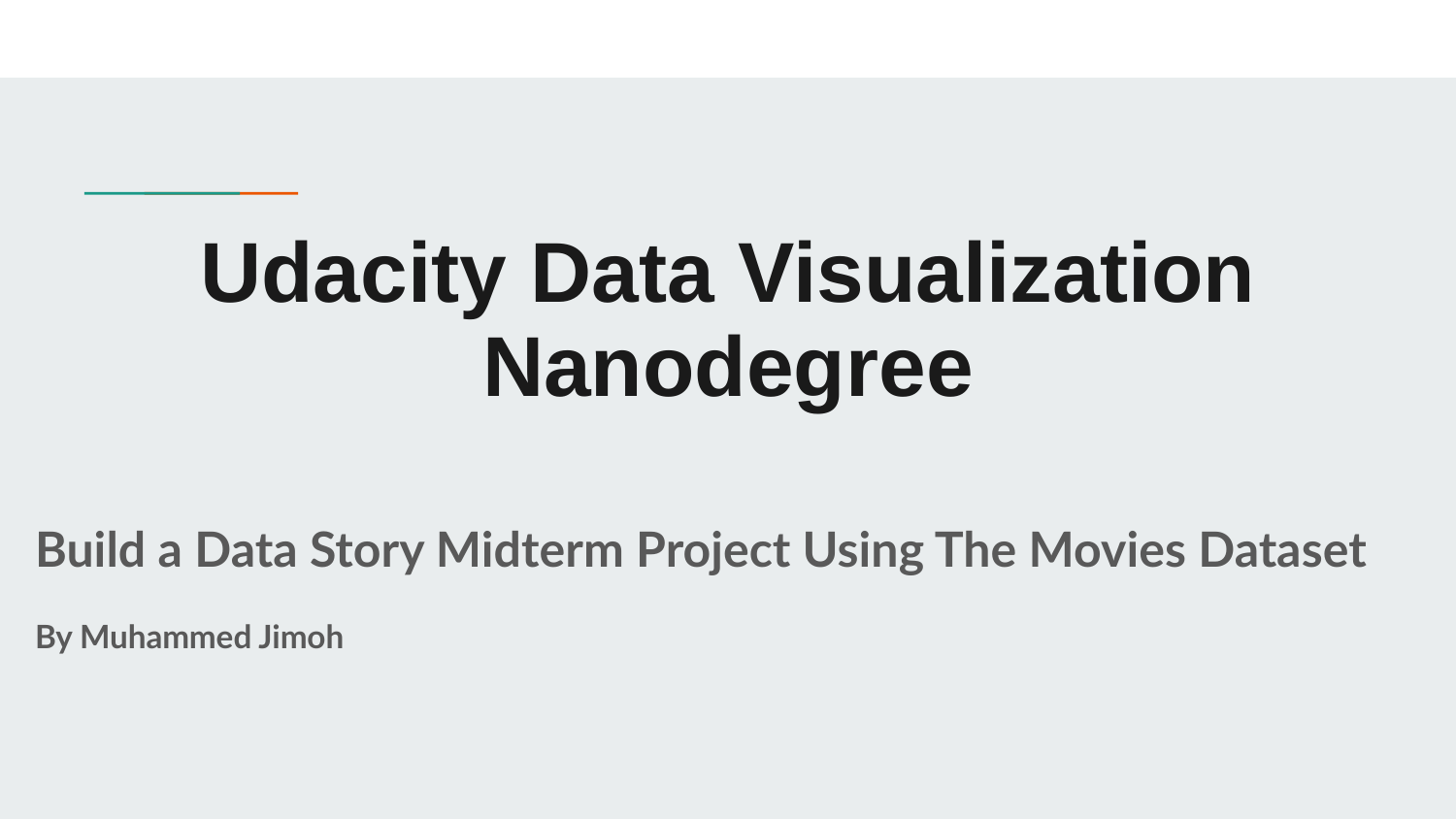

# Udacity Data Visualization Nanodegree

Build a Data Story Midterm Project Using The Movies Dataset

By Muhammed Jimoh